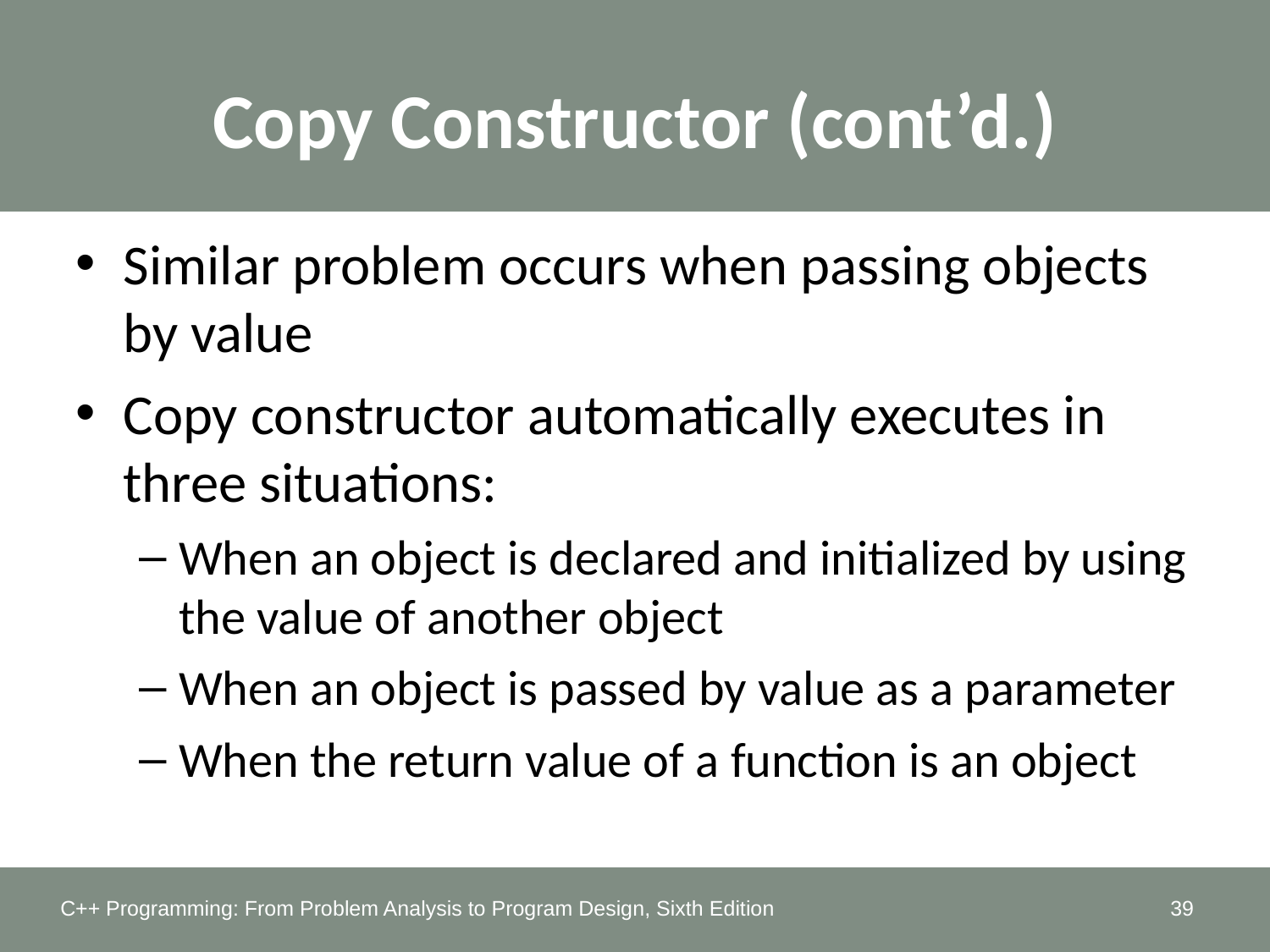

Copy Constructor (cont’d.)
Similar problem occurs when passing objects by value
Copy constructor automatically executes in three situations:
When an object is declared and initialized by using the value of another object
When an object is passed by value as a parameter
When the return value of a function is an object
C++ Programming: From Problem Analysis to Program Design, Sixth Edition
39